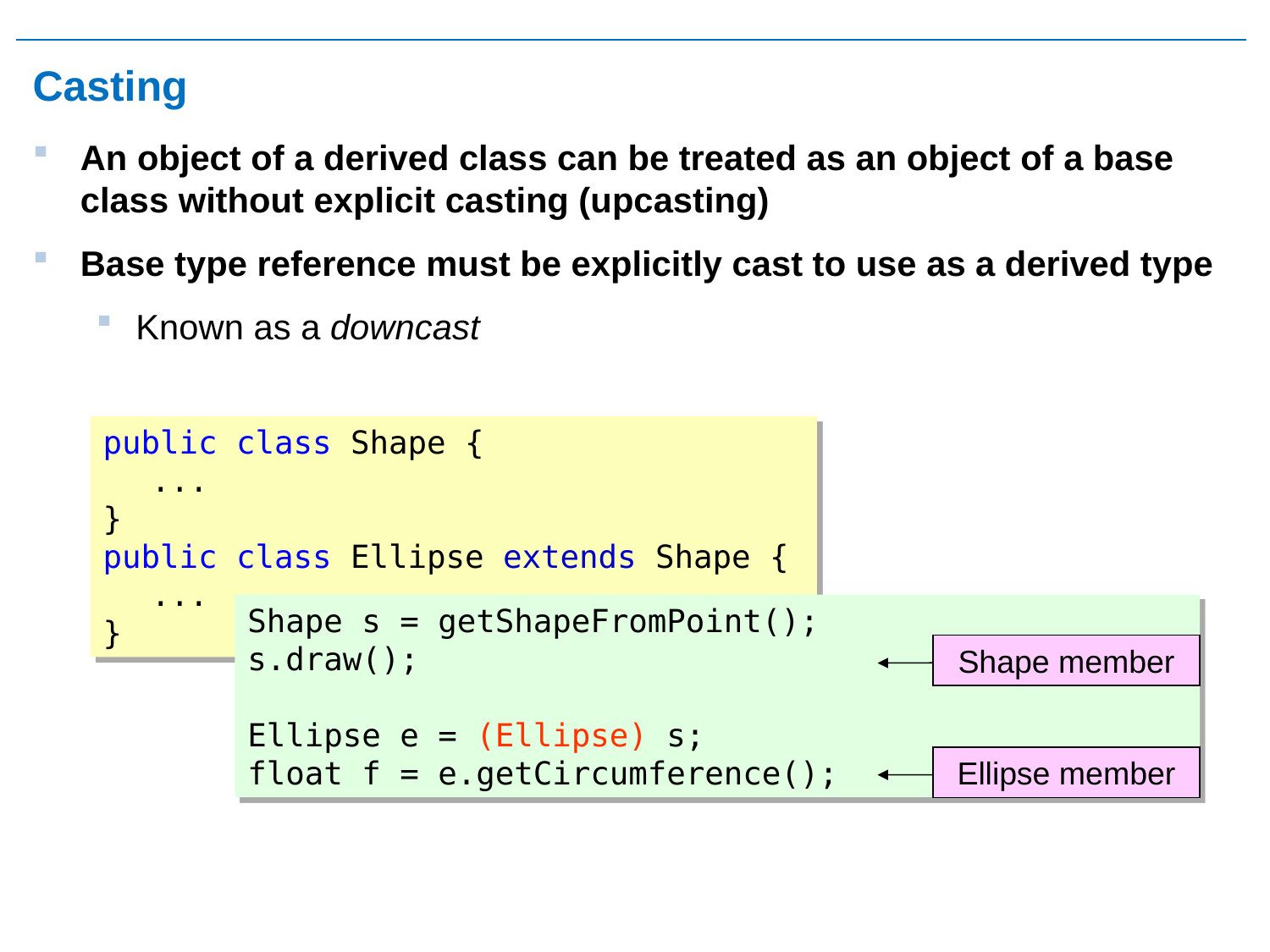

# Casting
An object of a derived class can be treated as an object of a base class without explicit casting (upcasting)
Base type reference must be explicitly cast to use as a derived type
Known as a downcast
public class Shape {
	...
}
public class Ellipse extends Shape {
	...
}
Shape s = getShapeFromPoint();
s.draw();

Ellipse e = (Ellipse) s;
float f = e.getCircumference();
Shape member

Ellipse member